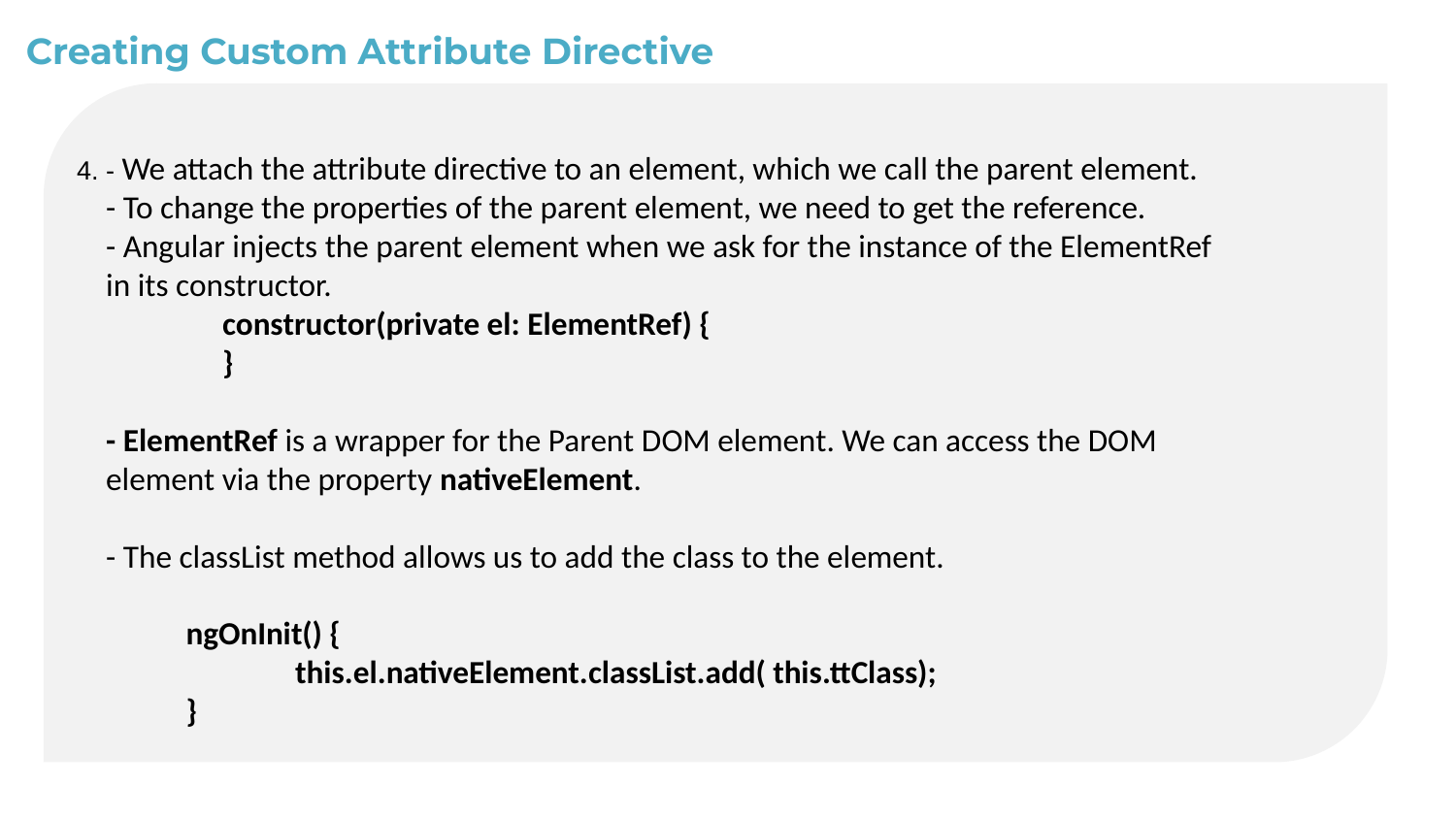

Creating Custom Attribute Directive

4. - We attach the attribute directive to an element, which we call the parent element.
    - To change the properties of the parent element, we need to get the reference.
    - Angular injects the parent element when we ask for the instance of the ElementRef
    in its constructor.
     	constructor(private el: ElementRef) {
}

    - ElementRef is a wrapper for the Parent DOM element. We can access the DOM
    element via the property nativeElement.

    - The classList method allows us to add the class to the element.

     ngOnInit() {
  	this.el.nativeElement.classList.add( this.ttClass);
     }